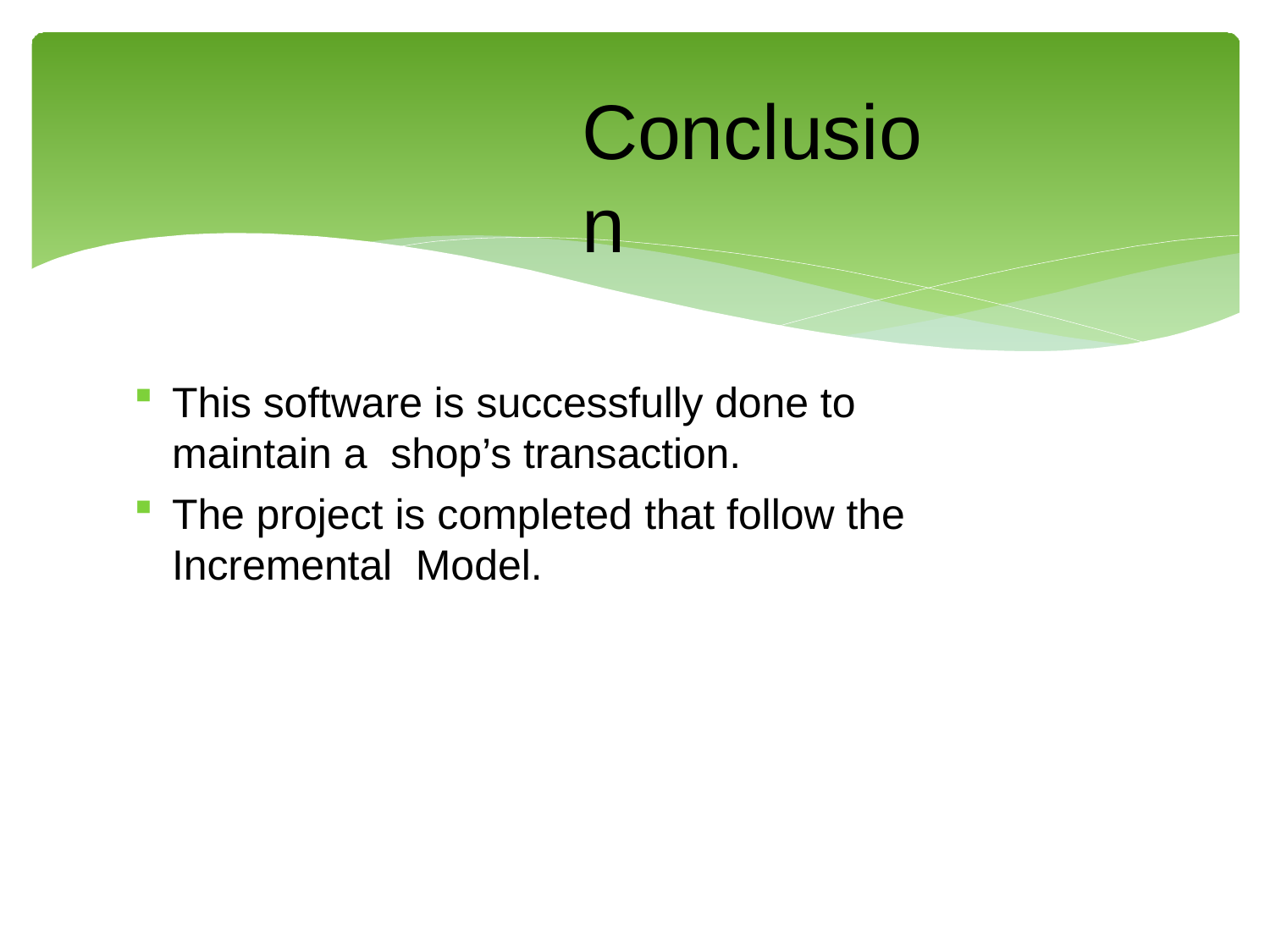

# Conclusion
This software is successfully done to maintain a  shop’s transaction.
The project is completed that follow the Incremental  Model.